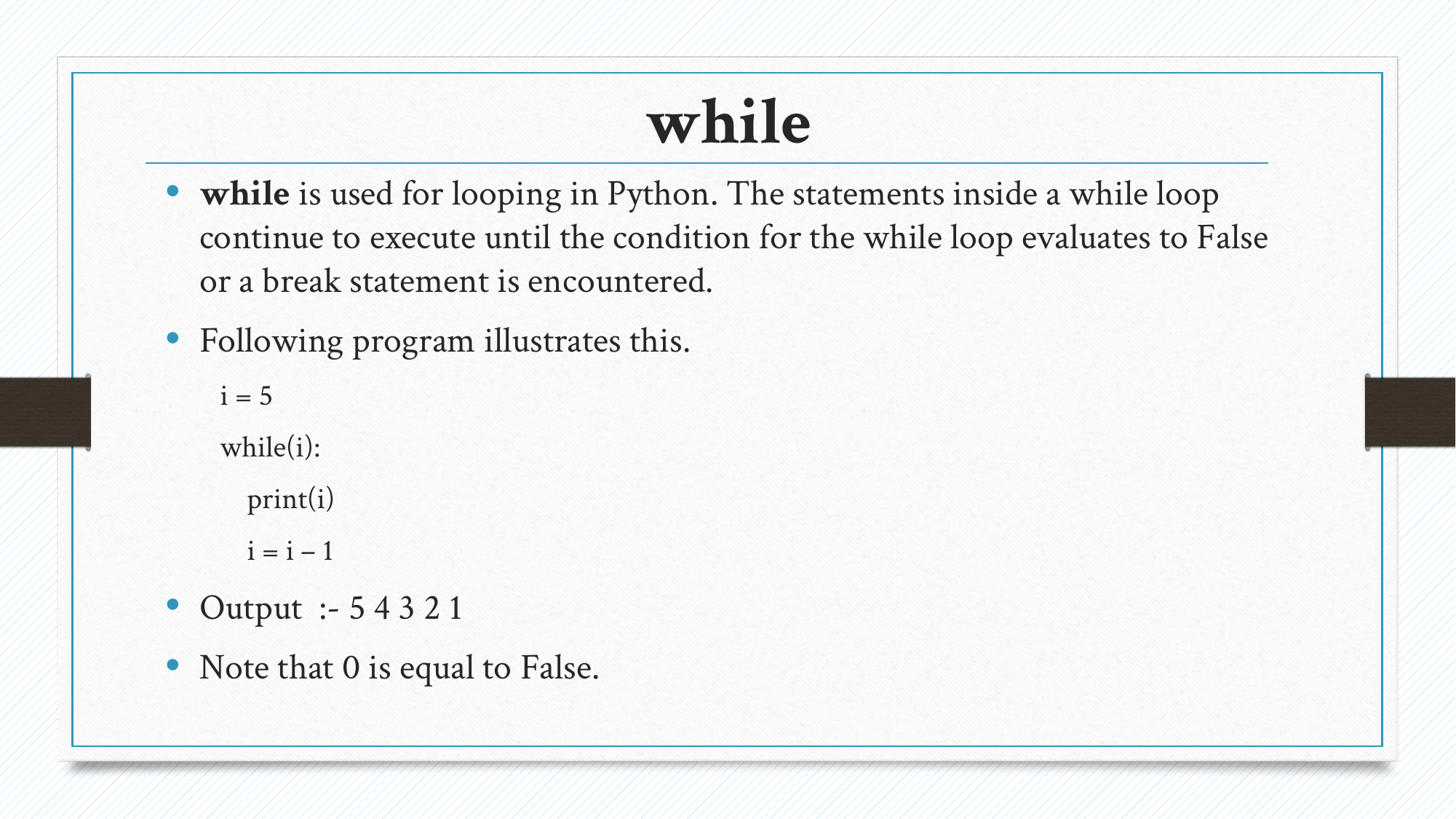

# while
while is used for looping in Python. The statements inside a while loop continue to execute until the condition for the while loop evaluates to False or a break statement is encountered.
Following program illustrates this.
i = 5
while(i):
    print(i)
    i = i – 1
Output  :- 5 4 3 2 1
Note that 0 is equal to False.